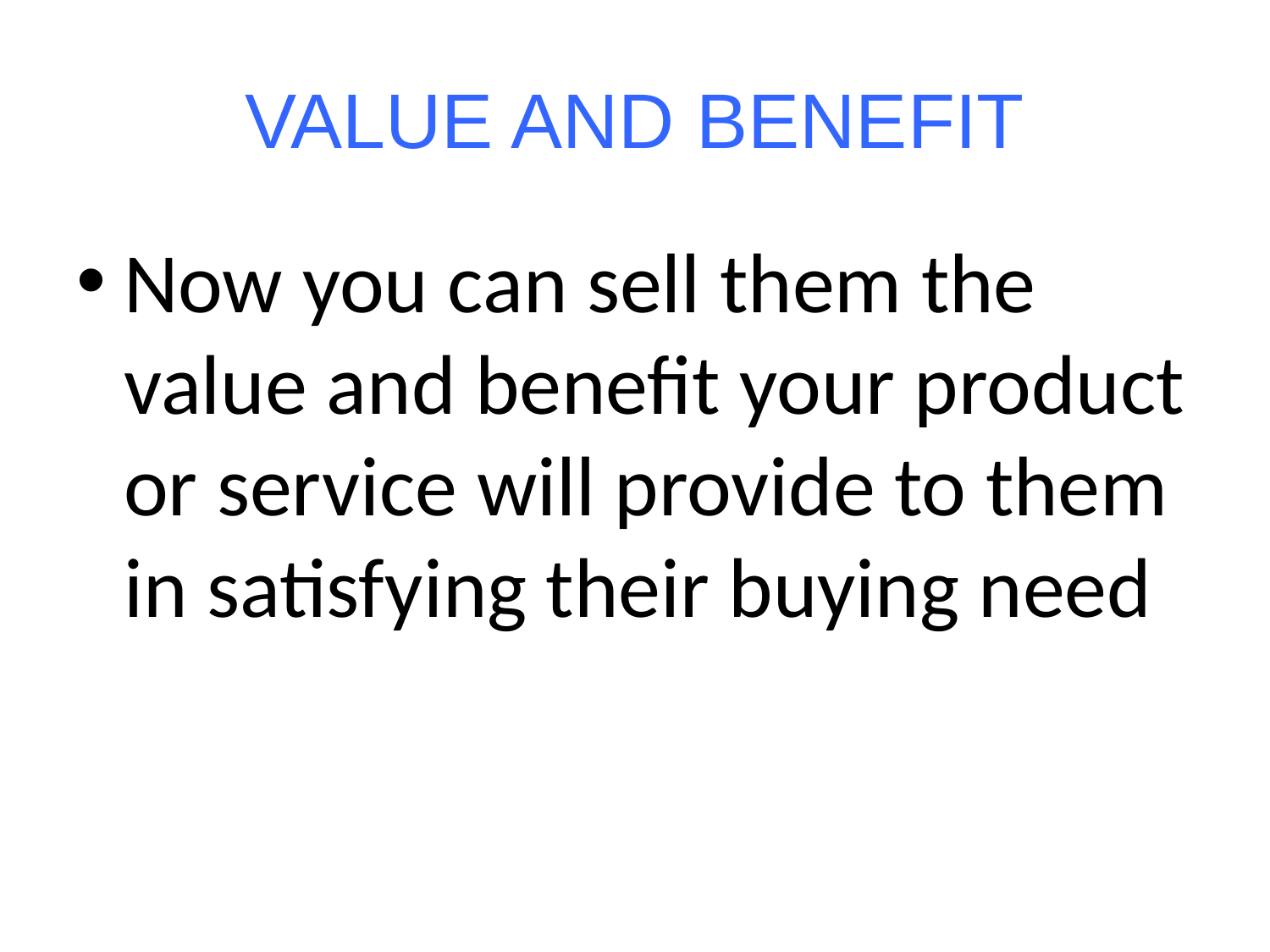

# VALUE AND BENEFIT
Now you can sell them the value and benefit your product or service will provide to them in satisfying their buying need